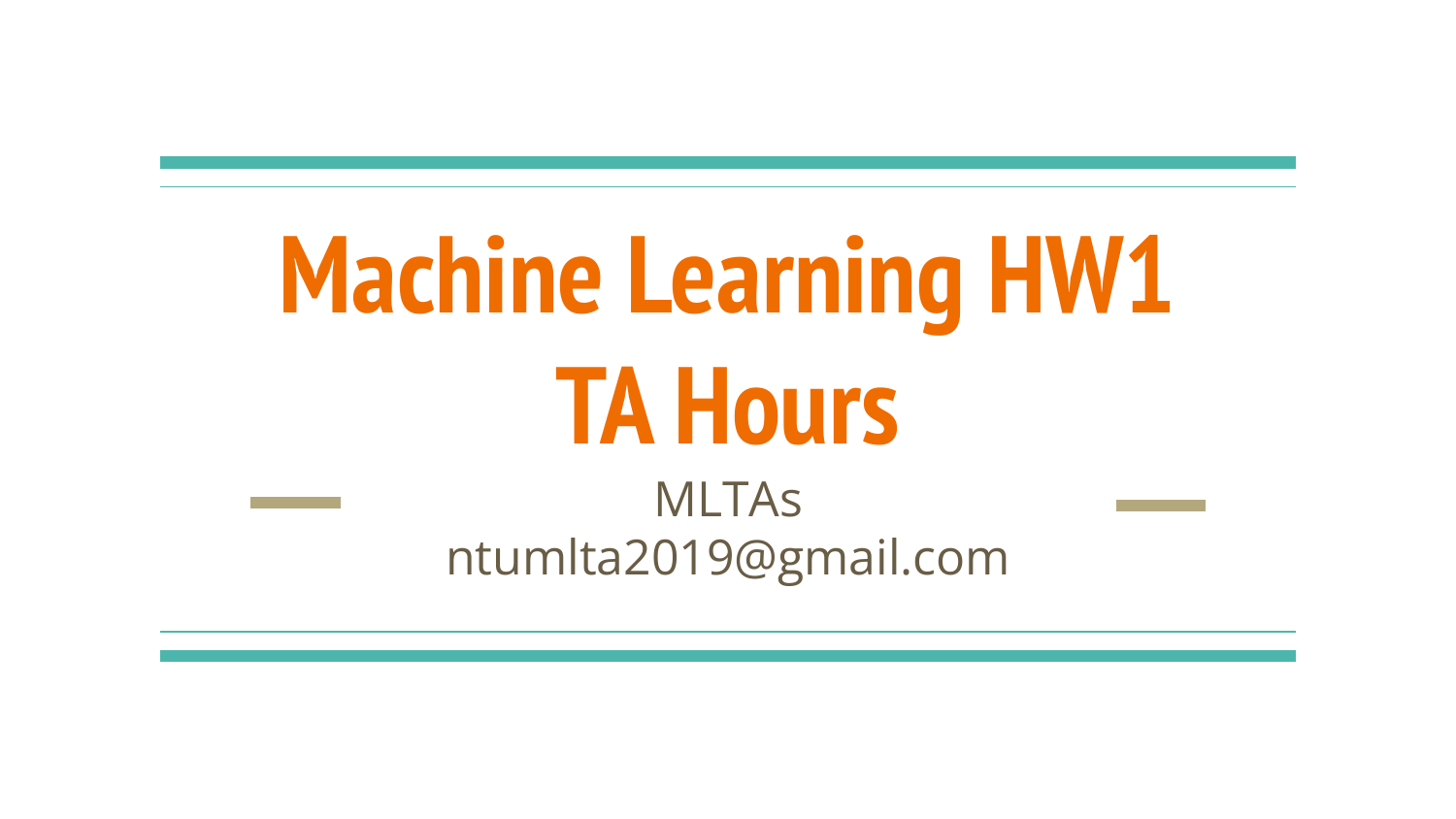

# Machine Learning HW1
TA Hours
MLTAs
ntumlta2019@gmail.com